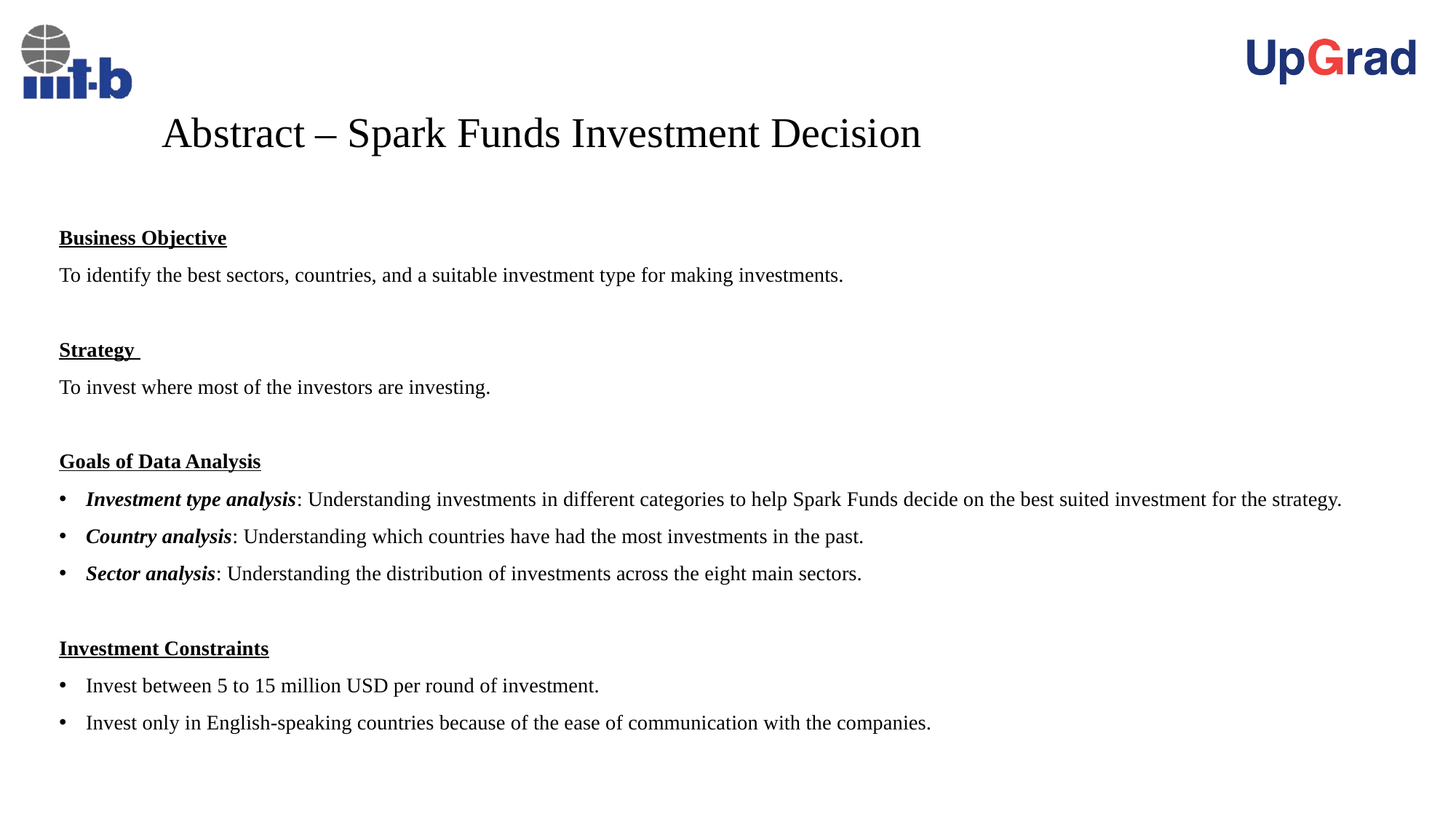

# Abstract – Spark Funds Investment Decision
Business Objective
To identify the best sectors, countries, and a suitable investment type for making investments.

Strategy
To invest where most of the investors are investing.

Goals of Data Analysis
Investment type analysis: Understanding investments in different categories to help Spark Funds decide on the best suited investment for the strategy.
Country analysis: Understanding which countries have had the most investments in the past.
Sector analysis: Understanding the distribution of investments across the eight main sectors.

Investment Constraints
Invest between 5 to 15 million USD per round of investment.
Invest only in English-speaking countries because of the ease of communication with the companies.